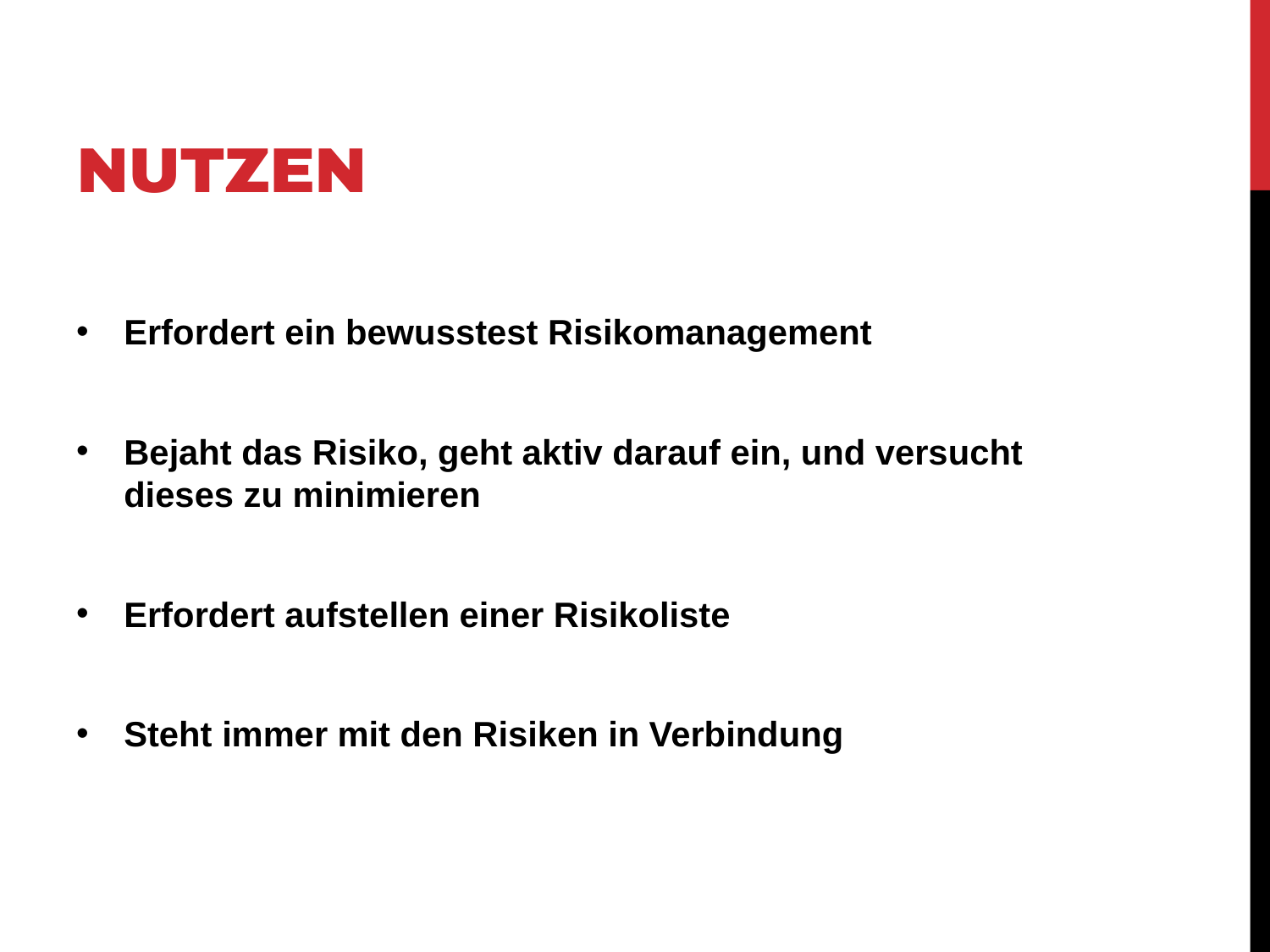

# Nutzen

Erfordert ein bewusstest Risikomanagement

Bejaht das Risiko, geht aktiv darauf ein, und versucht dieses zu minimieren

Erfordert aufstellen einer Risikoliste

Steht immer mit den Risiken in Verbindung